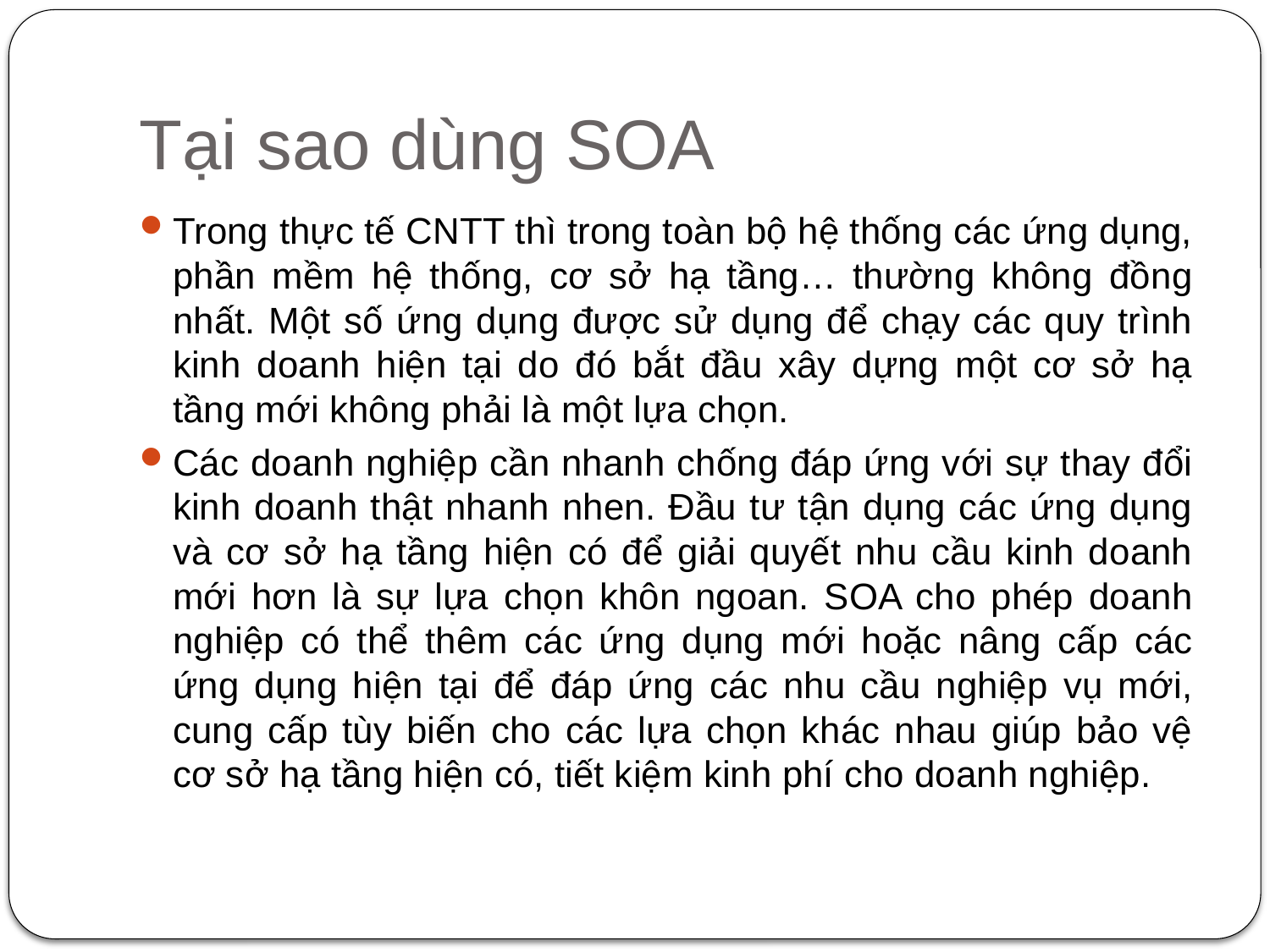

# Tại sao dùng SOA
Trong thực tế CNTT thì trong toàn bộ hệ thống các ứng dụng, phần mềm hệ thống, cơ sở hạ tầng… thường không đồng nhất. Một số ứng dụng được sử dụng để chạy các quy trình kinh doanh hiện tại do đó bắt đầu xây dựng một cơ sở hạ tầng mới không phải là một lựa chọn.
Các doanh nghiệp cần nhanh chống đáp ứng với sự thay đổi kinh doanh thật nhanh nhen. Đầu tư tận dụng các ứng dụng và cơ sở hạ tầng hiện có để giải quyết nhu cầu kinh doanh mới hơn là sự lựa chọn khôn ngoan. SOA cho phép doanh nghiệp có thể thêm các ứng dụng mới hoặc nâng cấp các ứng dụng hiện tại để đáp ứng các nhu cầu nghiệp vụ mới, cung cấp tùy biến cho các lựa chọn khác nhau giúp bảo vệ cơ sở hạ tầng hiện có, tiết kiệm kinh phí cho doanh nghiệp.